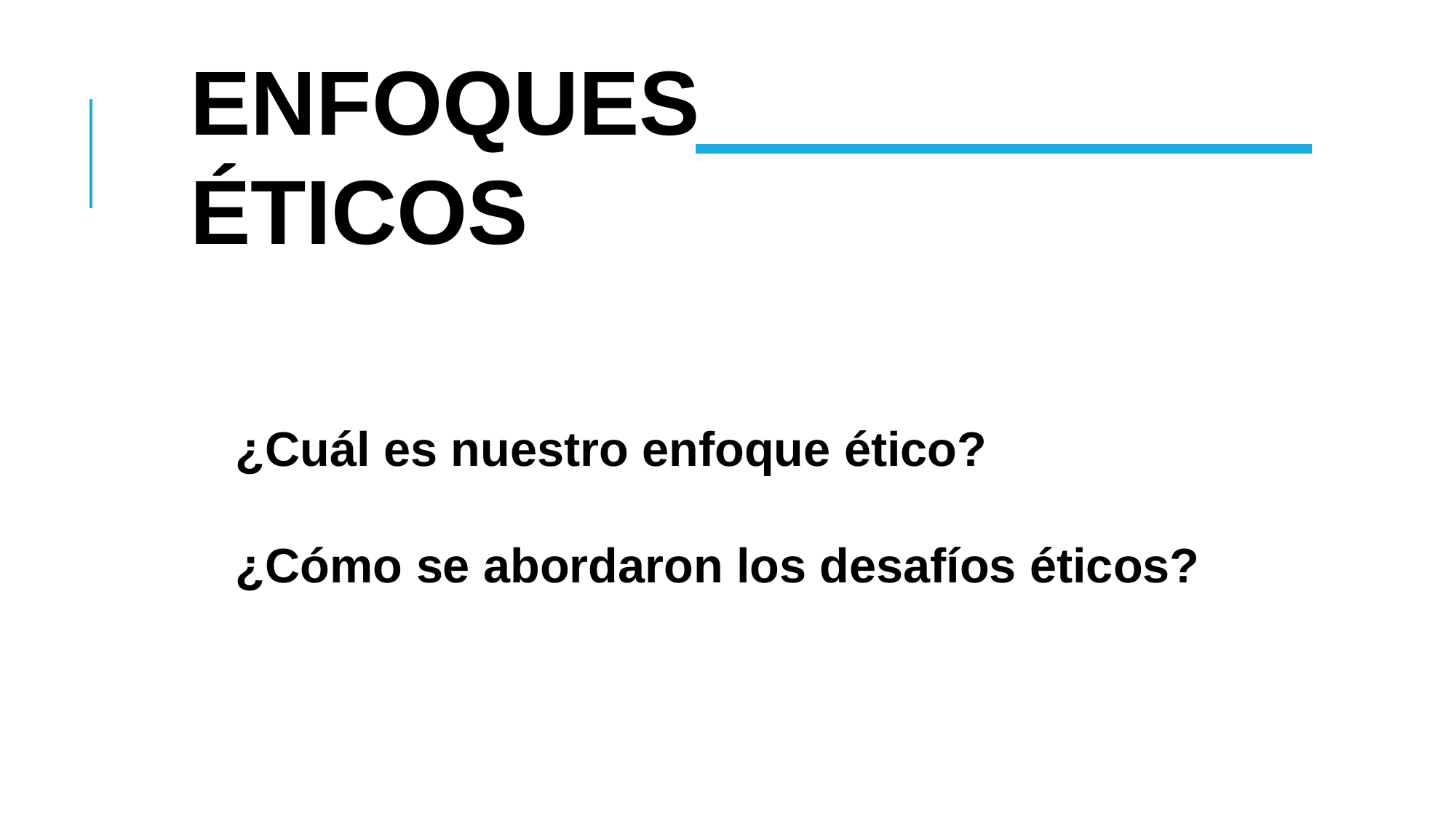

ENFOQUES
ÉTICOS

¿Cuál es nuestro enfoque ético?

¿Cómo se abordaron los desafíos éticos?